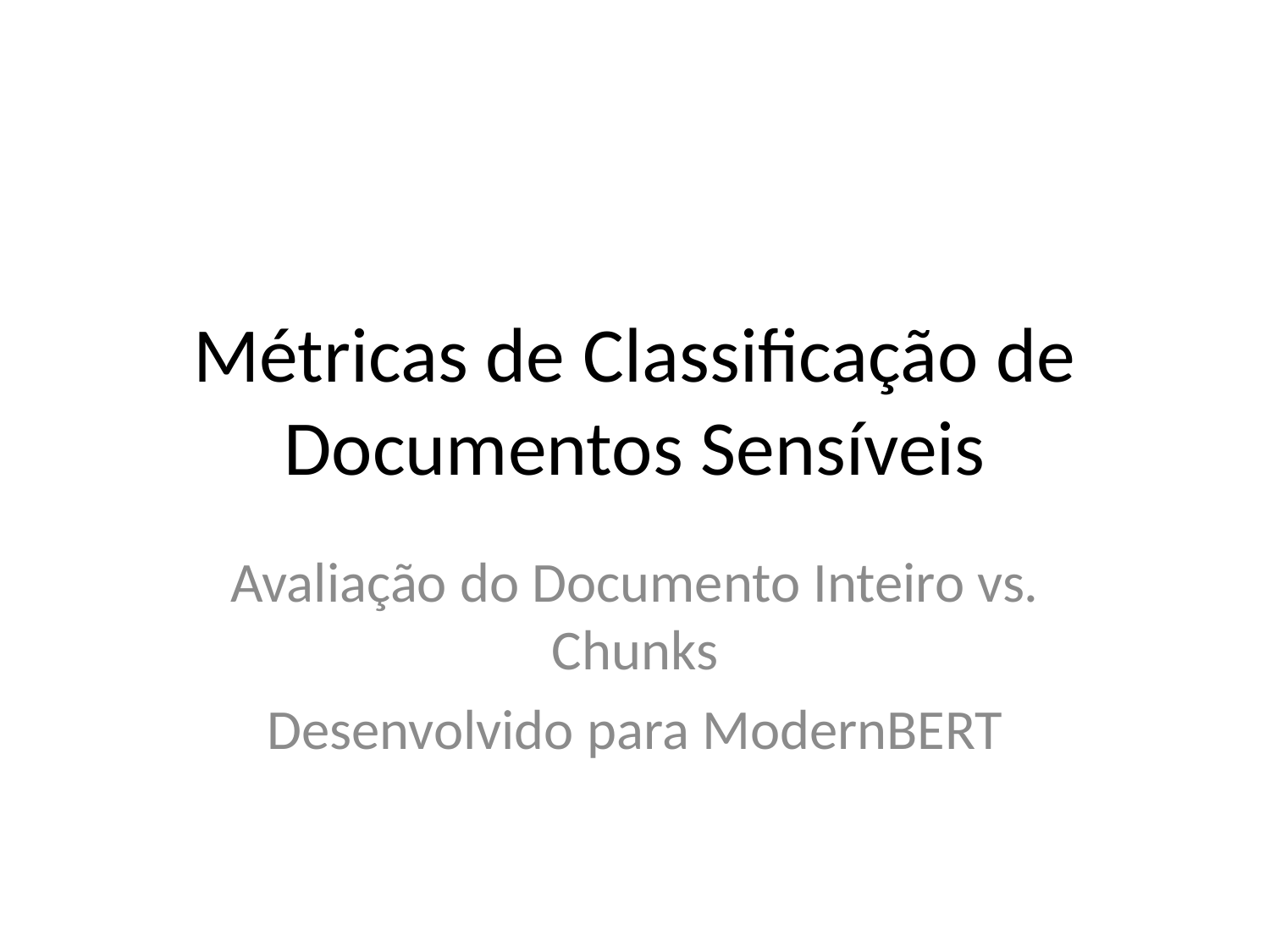

# Métricas de Classificação de Documentos Sensíveis
Avaliação do Documento Inteiro vs. Chunks
Desenvolvido para ModernBERT